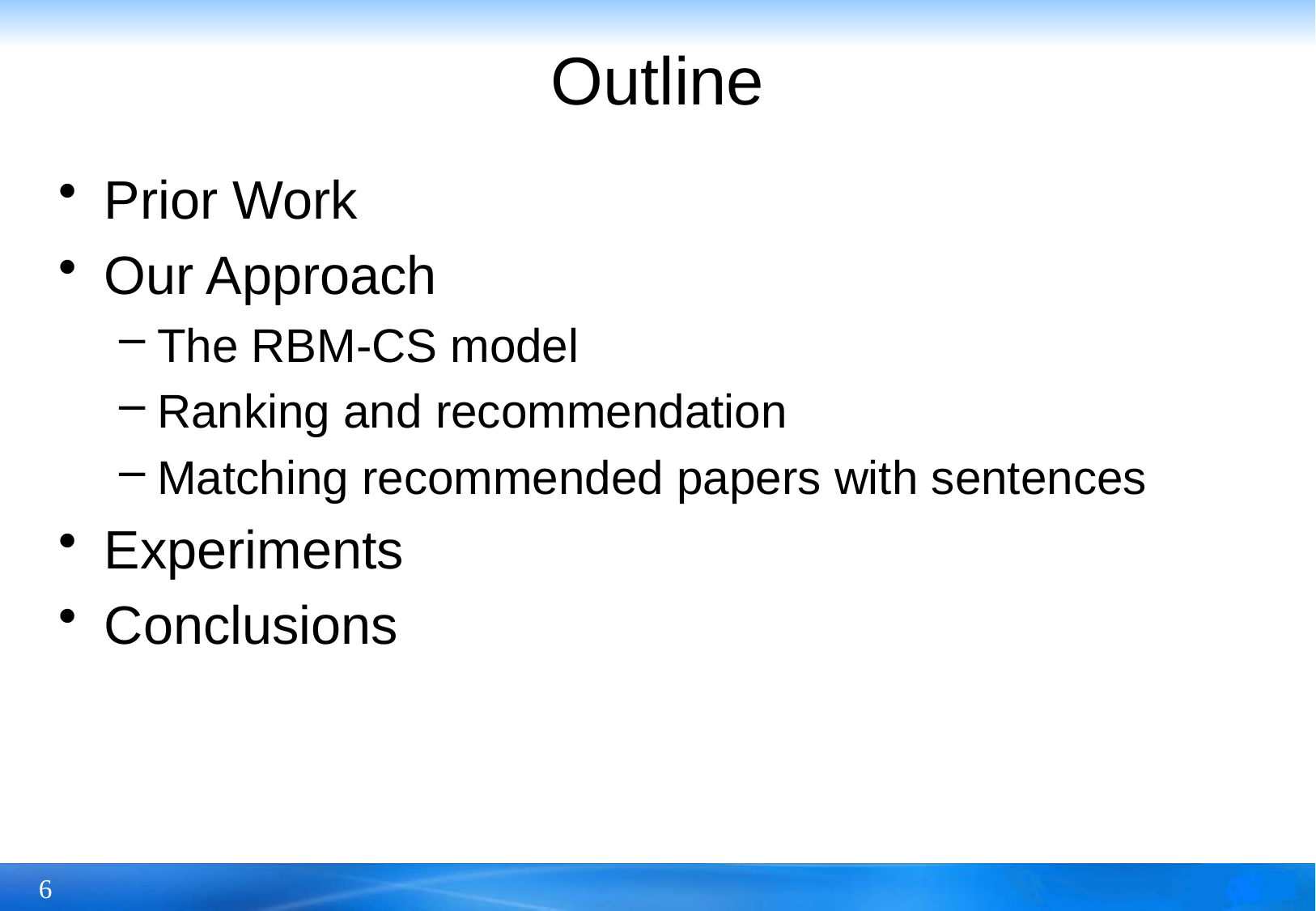

# Outline
Prior Work
Our Approach
The RBM-CS model
Ranking and recommendation
Matching recommended papers with sentences
Experiments
Conclusions